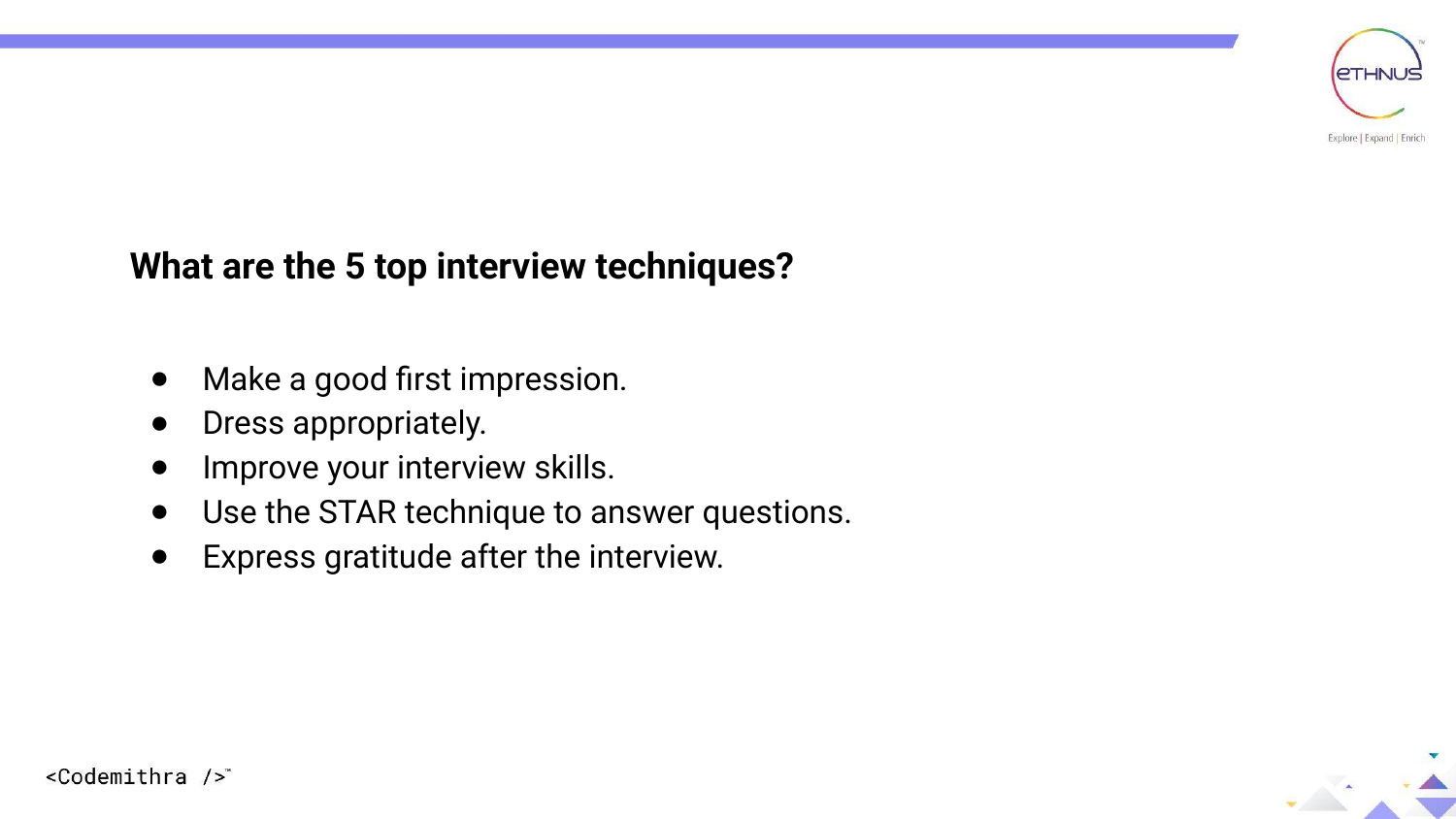

What are the 5 top interview techniques?
Make a good first impression.
Dress appropriately.
Improve your interview skills.
Use the STAR technique to answer questions.
Express gratitude after the interview.